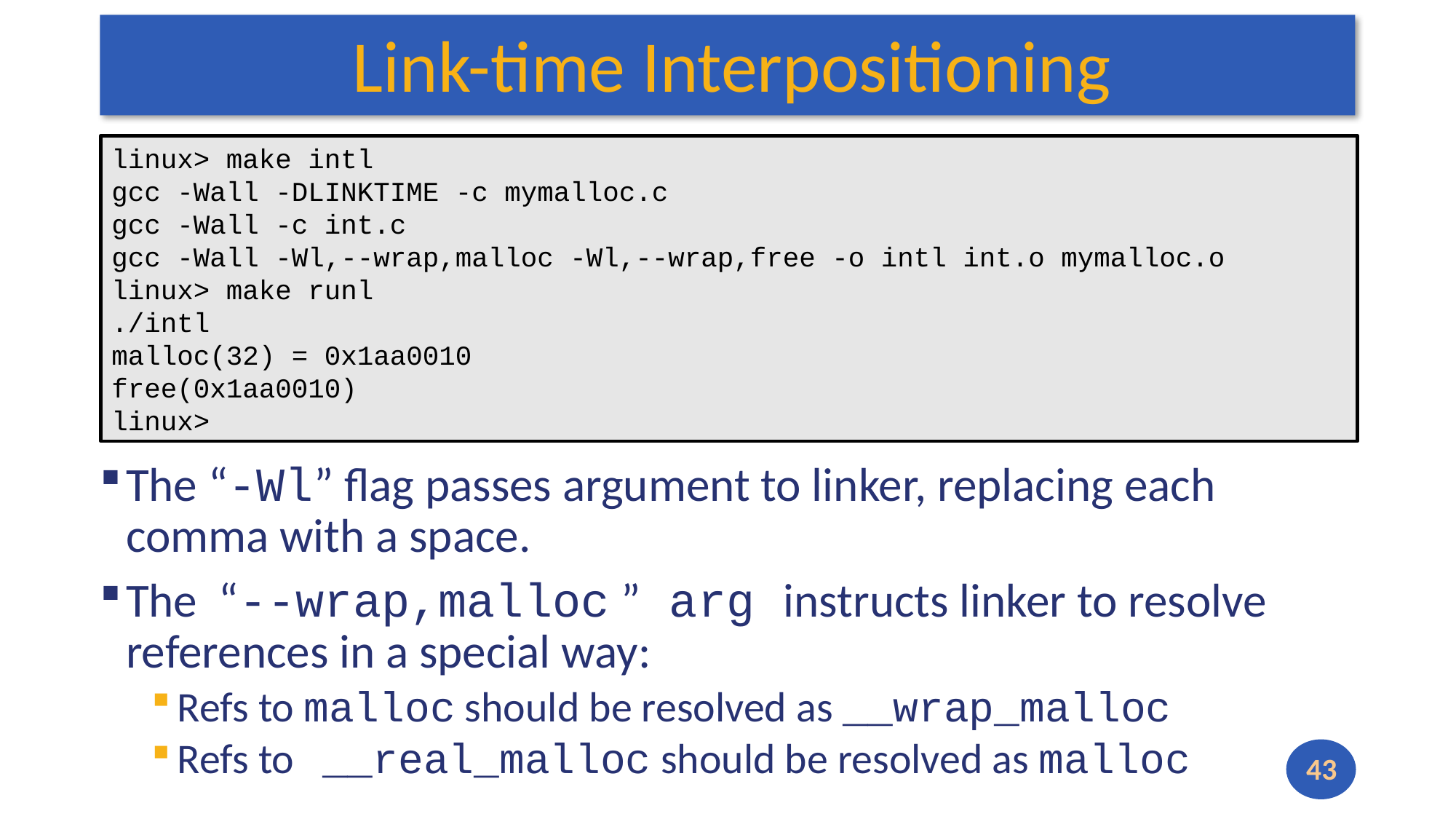

# Link-time Interpositioning
linux> make intl
gcc -Wall -DLINKTIME -c mymalloc.c
gcc -Wall -c int.c
gcc -Wall -Wl,--wrap,malloc -Wl,--wrap,free -o intl int.o mymalloc.o
linux> make runl
./intl
malloc(32) = 0x1aa0010
free(0x1aa0010)
linux>
The “-Wl” flag passes argument to linker, replacing each comma with a space.
The  “--wrap,malloc ” arg instructs linker to resolve references in a special way:
Refs to malloc should be resolved as __wrap_malloc
Refs to   __real_malloc should be resolved as malloc
43